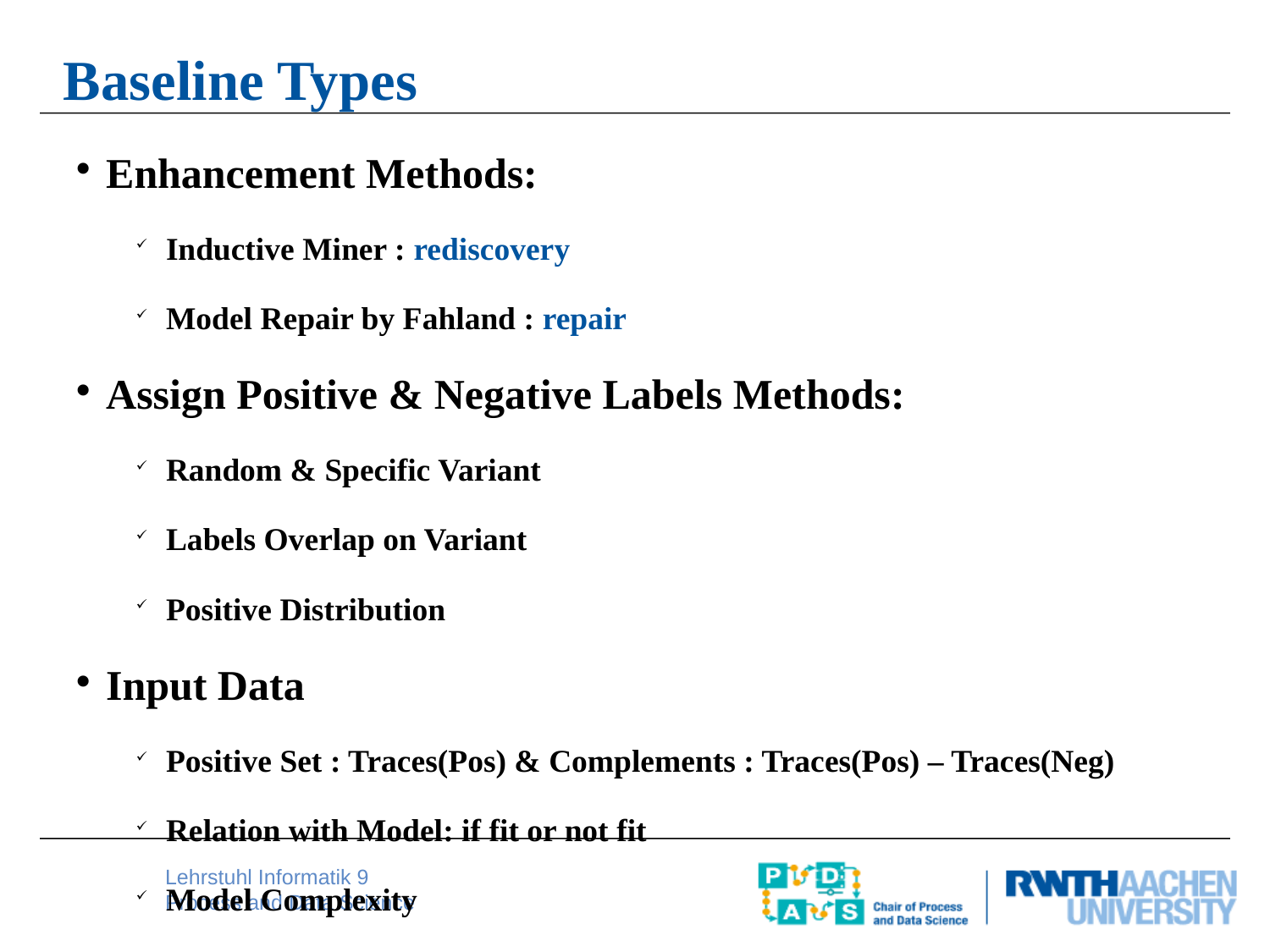

Baseline Types
Enhancement Methods:
Inductive Miner : rediscovery
Model Repair by Fahland : repair
Assign Positive & Negative Labels Methods:
Random & Specific Variant
Labels Overlap on Variant
Positive Distribution
Input Data
Positive Set : Traces(Pos) & Complements : Traces(Pos) – Traces(Neg)
Relation with Model: if fit or not fit
Model Complexity